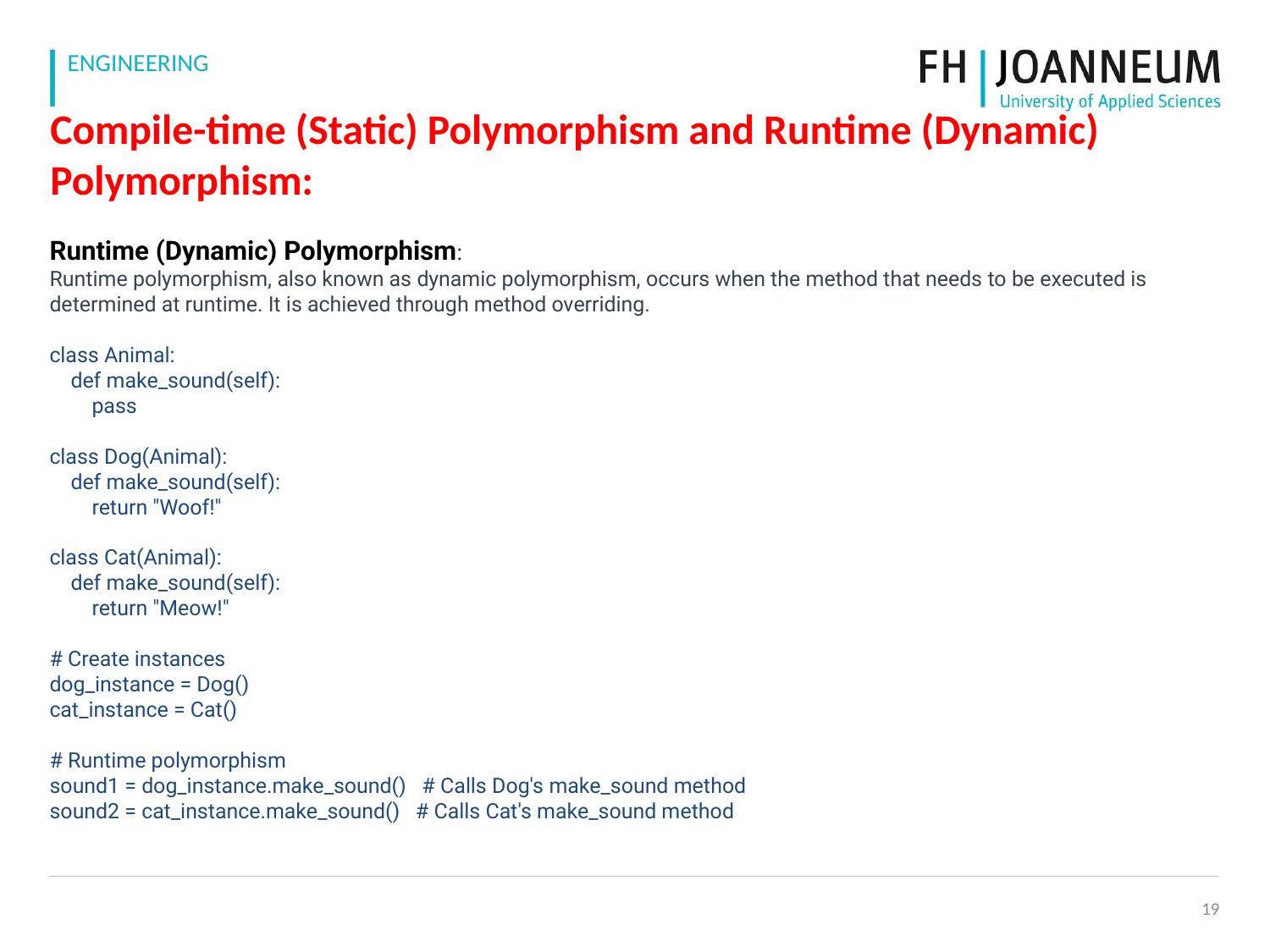

# Compile-time (Static) Polymorphism and Runtime (Dynamic) Polymorphism:
Runtime (Dynamic) Polymorphism:
Runtime polymorphism, also known as dynamic polymorphism, occurs when the method that needs to be executed is determined at runtime. It is achieved through method overriding.

class Animal:
    def make_sound(self):
        pass

class Dog(Animal):
    def make_sound(self):
        return "Woof!"

class Cat(Animal):
    def make_sound(self):
        return "Meow!"

# Create instances
dog_instance = Dog()
cat_instance = Cat()

# Runtime polymorphism
sound1 = dog_instance.make_sound()   # Calls Dog's make_sound method
sound2 = cat_instance.make_sound()   # Calls Cat's make_sound method

19